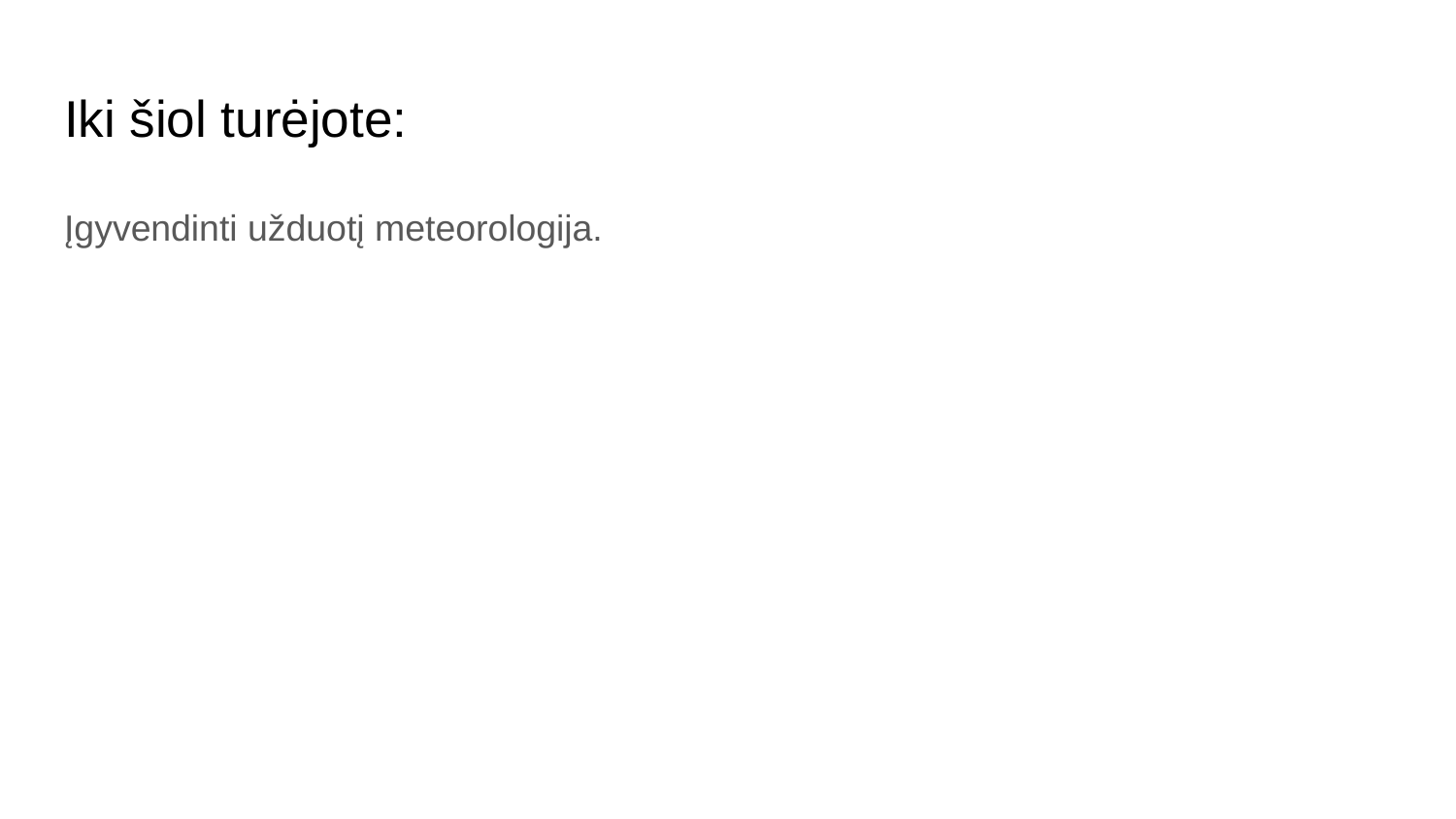

# Iki šiol turėjote:

Įgyvendinti užduotį meteorologija.